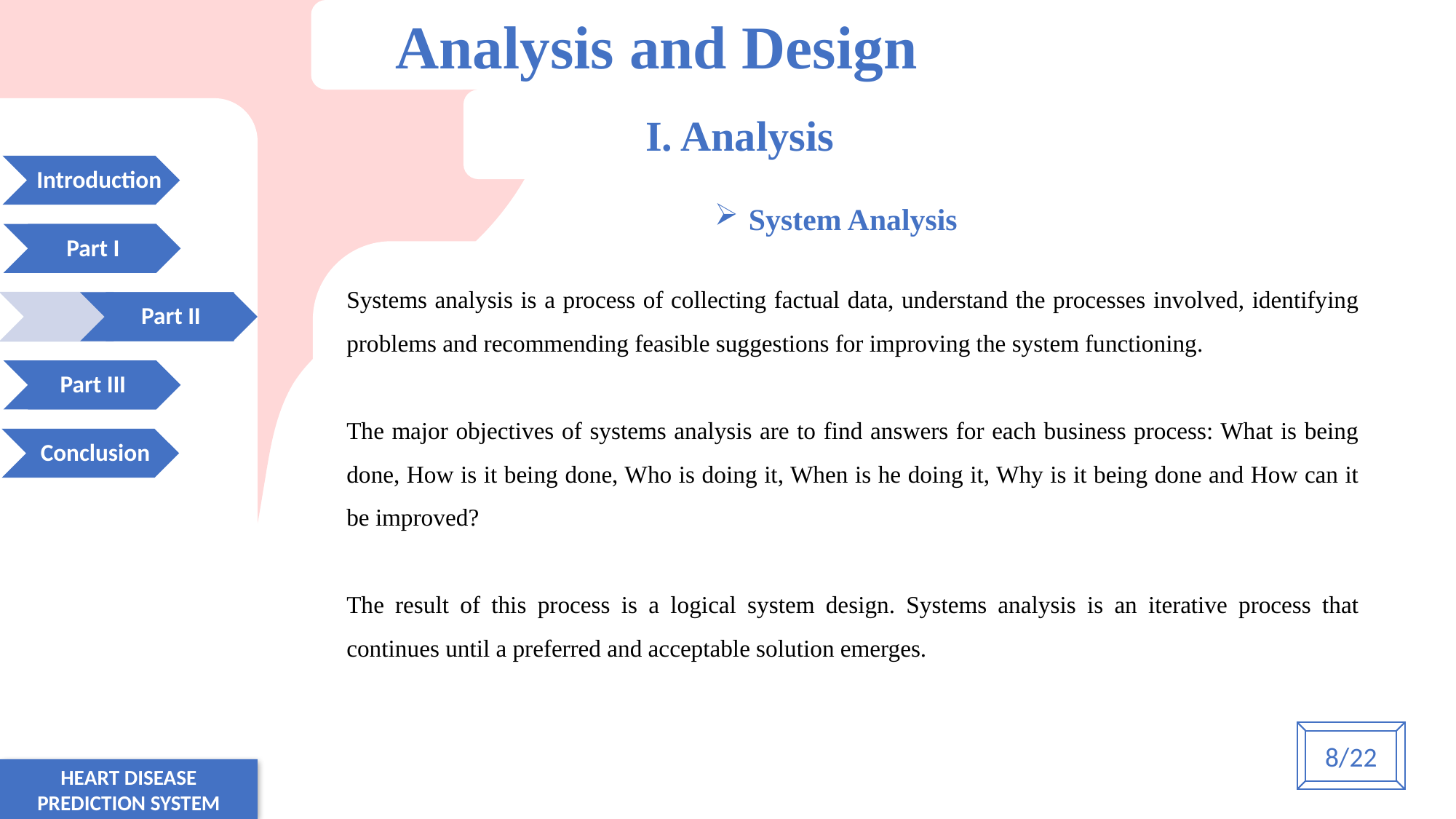

Analysis and Design
I. Analysis

Introduction
        .
System Analysis

Part I
Systems analysis is a process of collecting factual data, understand the processes involved, identifying problems and recommending feasible suggestions for improving the system functioning.

The major objectives of systems analysis are to find answers for each business process: What is being done, How is it being done, Who is doing it, When is he doing it, Why is it being done and How can it be improved?

The result of this process is a logical system design. Systems analysis is an iterative process that continues until a preferred and acceptable solution emerges.

          .

Part II

Part III
   Conclusion

8/22
HEART DISEASE PREDICTION SYSTEM